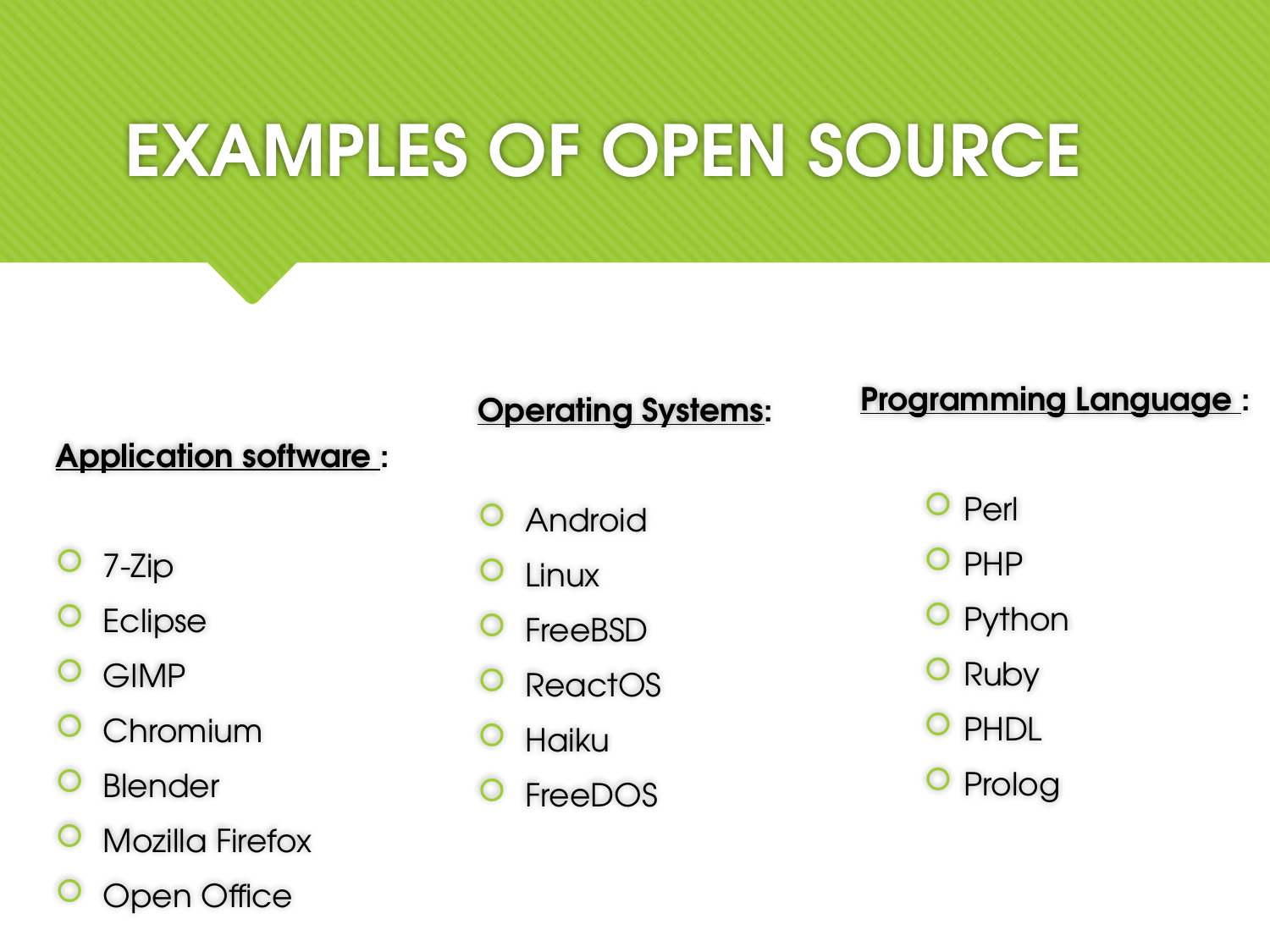

# EXAMPLES OF OPEN SOURCE
Programming Language :

Perl
PHP
Python
Ruby
PHDL
Prolog
Operating Systems:

Android
Linux
FreeBSD
ReactOS
Haiku
FreeDOS

Application software :

7-Zip
Eclipse
GIMP
Chromium
Blender
Mozilla Firefox
Open Office